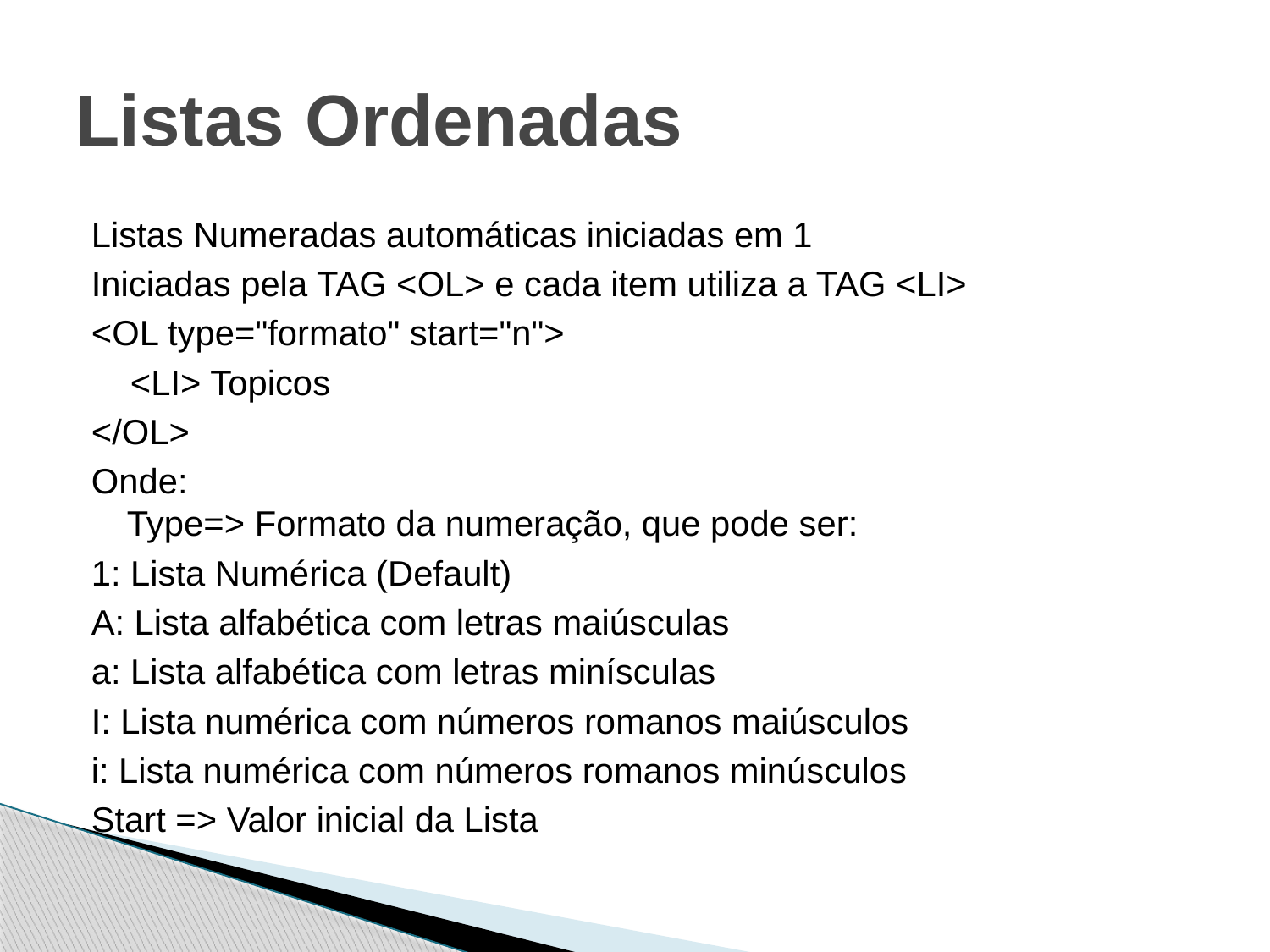

# Listas Ordenadas
Listas Numeradas automáticas iniciadas em 1
Iniciadas pela TAG <OL> e cada item utiliza a TAG <LI>
<OL type="formato" start="n">
    <LI> Topicos
</OL>
Onde:
Type=> Formato da numeração, que pode ser:
1: Lista Numérica (Default)
A: Lista alfabética com letras maiúsculas
a: Lista alfabética com letras minísculas
I: Lista numérica com números romanos maiúsculos
i: Lista numérica com números romanos minúsculos
Start => Valor inicial da Lista